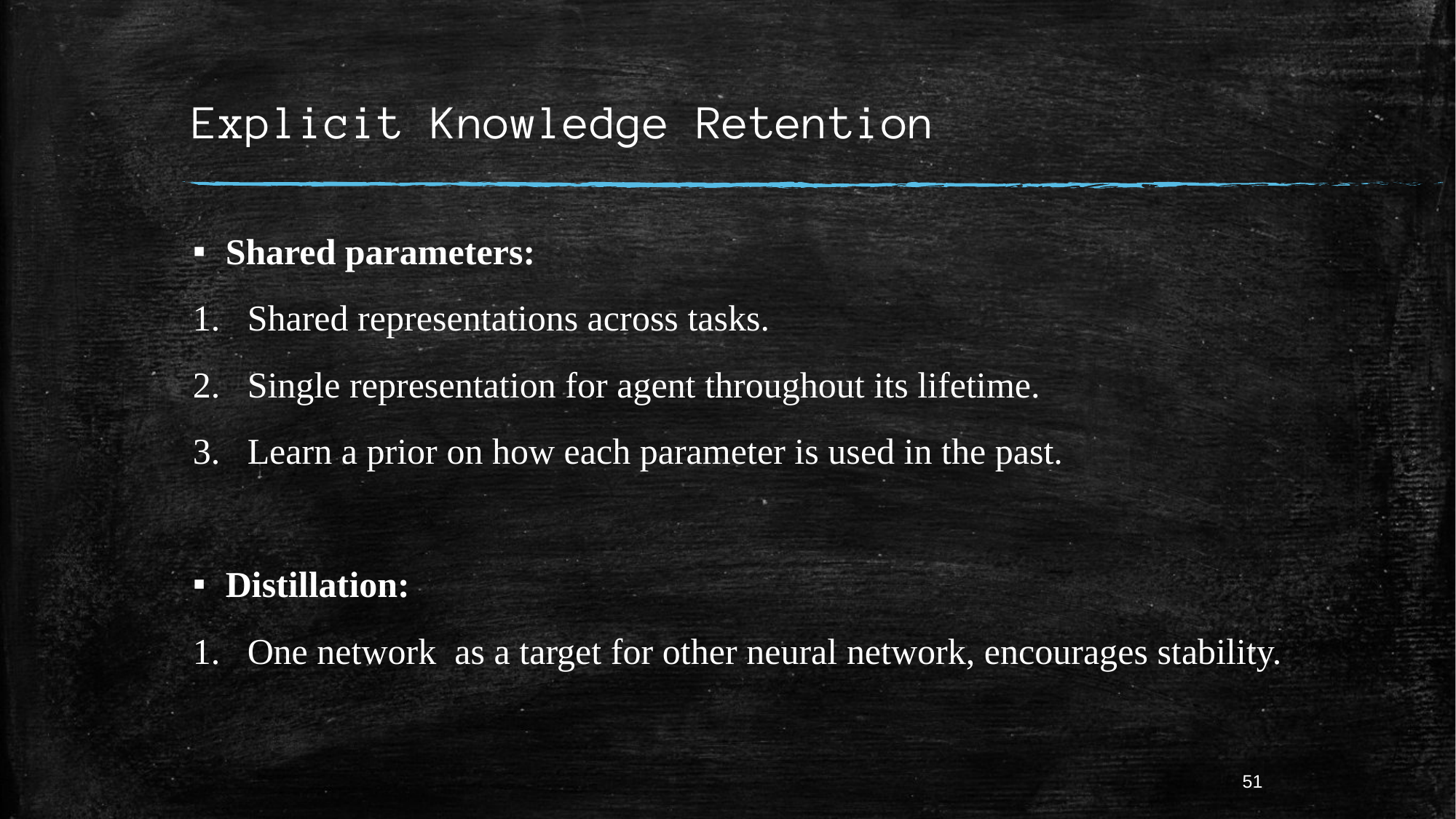

# Explicit Knowledge Retention
Shared parameters:
Shared representations across tasks.
Single representation for agent throughout its lifetime.
Learn a prior on how each parameter is used in the past.

Distillation:
One network  as a target for other neural network, encourages stability.
51